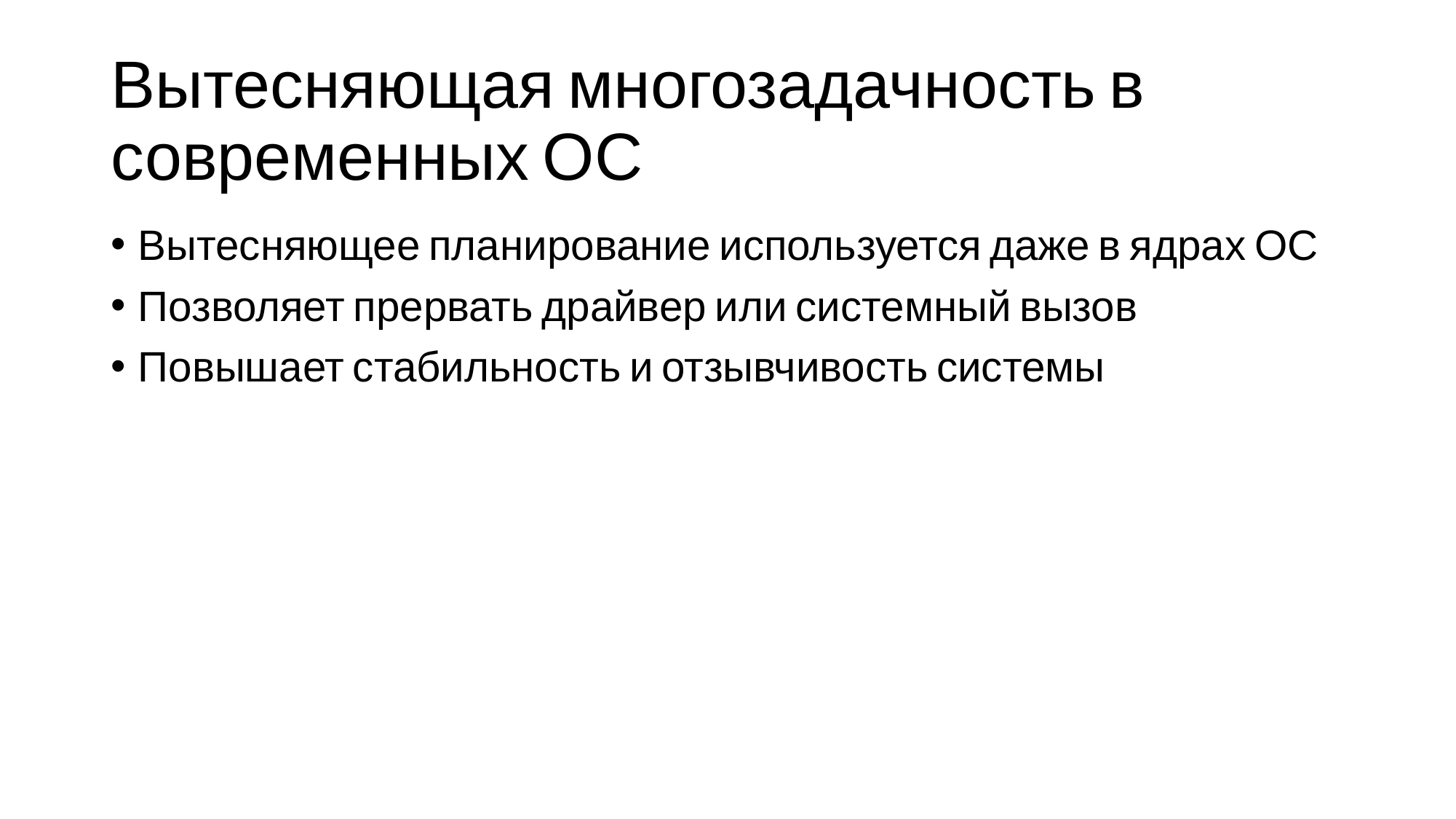

# Вытесняющая многозадачность в современных ОС
Вытесняющее планирование используется даже в ядрах ОС
Позволяет прервать драйвер или системный вызов
Повышает стабильность и отзывчивость системы